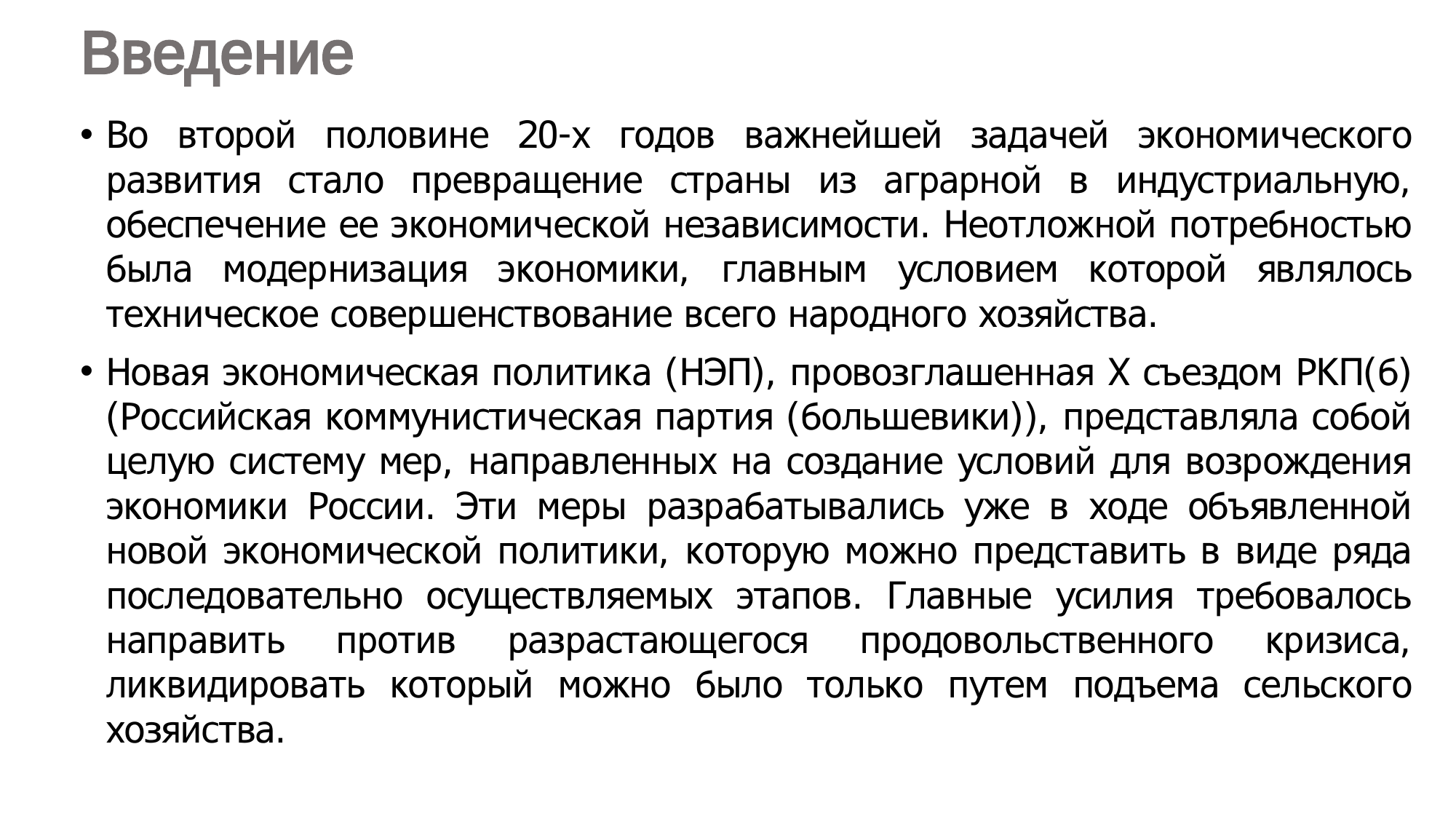

Введение
Во второй половине 20-х годов важнейшей задачей экономического развития стало превращение страны из аграрной в индустриальную, обеспечение ее экономической независимости. Неотложной потребностью была модернизация экономики, главным условием которой являлось техническое совершенствование всего народного хозяйства.
Новая экономическая политика (НЭП), провозглашенная X съездом РКП(б) (Российская коммунистическая партия (большевики)), представляла собой целую систему мер, направленных на создание условий для возрождения экономики России. Эти меры разрабатывались уже в ходе объявленной новой экономической политики, которую можно представить в виде ряда последовательно осуществляемых этапов. Главные усилия требовалось направить против разрастающегося продовольственного кризиса, ликвидировать который можно было только путем подъема сельского хозяйства.